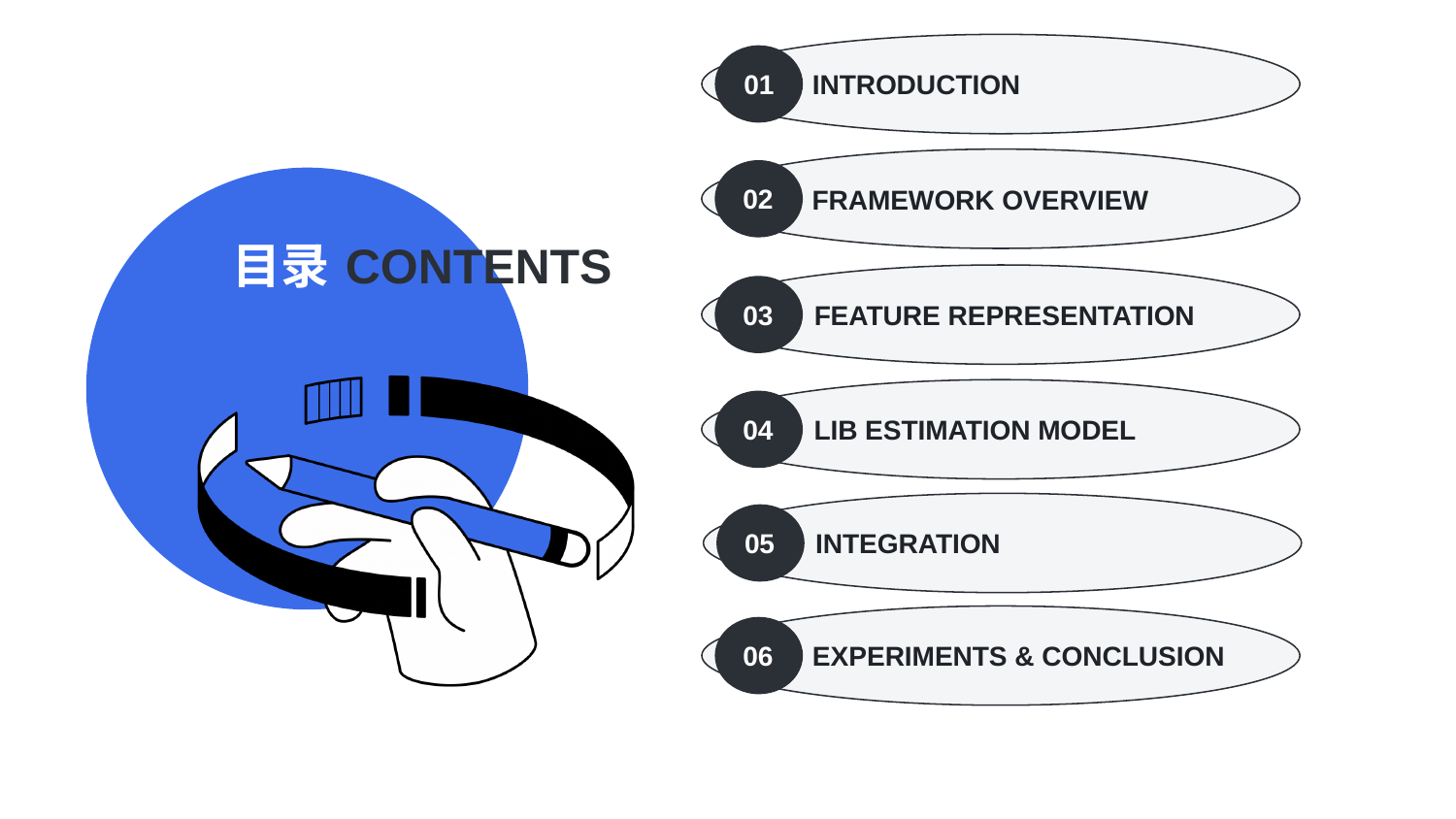

01
INTRODUCTION

02
FRAMEWORK OVERVIEW

03
FEATURE REPRESENTATION

04
LIB ESTIMATION MODEL

05
INTEGRATION

06
EXPERIMENTS & CONCLUSION